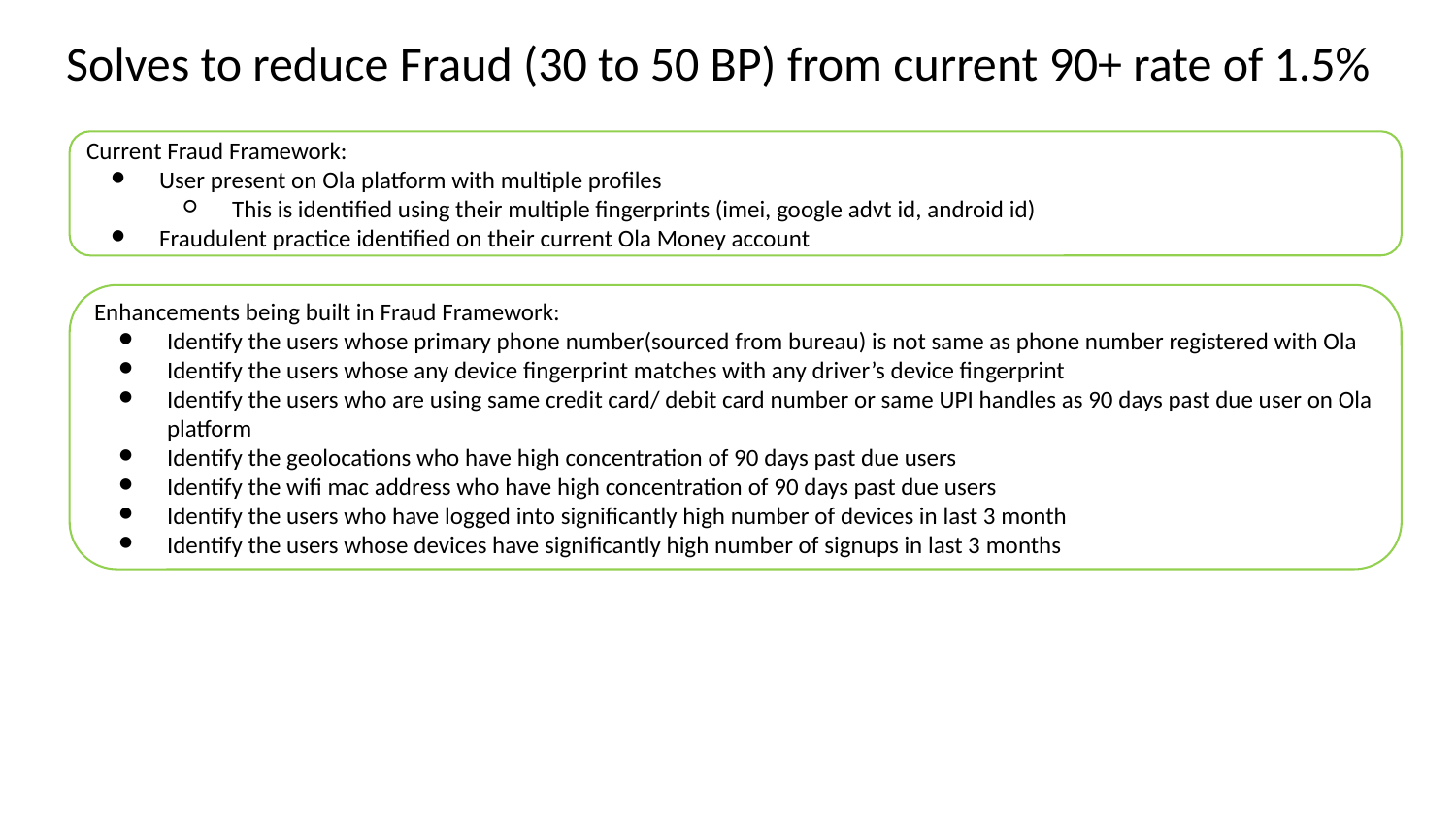

# Solves to reduce Fraud (30 to 50 BP) from current 90+ rate of 1.5%
Current Fraud Framework:
User present on Ola platform with multiple profiles
This is identified using their multiple fingerprints (imei, google advt id, android id)
Fraudulent practice identified on their current Ola Money account
Enhancements being built in Fraud Framework:
Identify the users whose primary phone number(sourced from bureau) is not same as phone number registered with Ola
Identify the users whose any device fingerprint matches with any driver’s device fingerprint
Identify the users who are using same credit card/ debit card number or same UPI handles as 90 days past due user on Ola platform
Identify the geolocations who have high concentration of 90 days past due users
Identify the wifi mac address who have high concentration of 90 days past due users
Identify the users who have logged into significantly high number of devices in last 3 month
Identify the users whose devices have significantly high number of signups in last 3 months